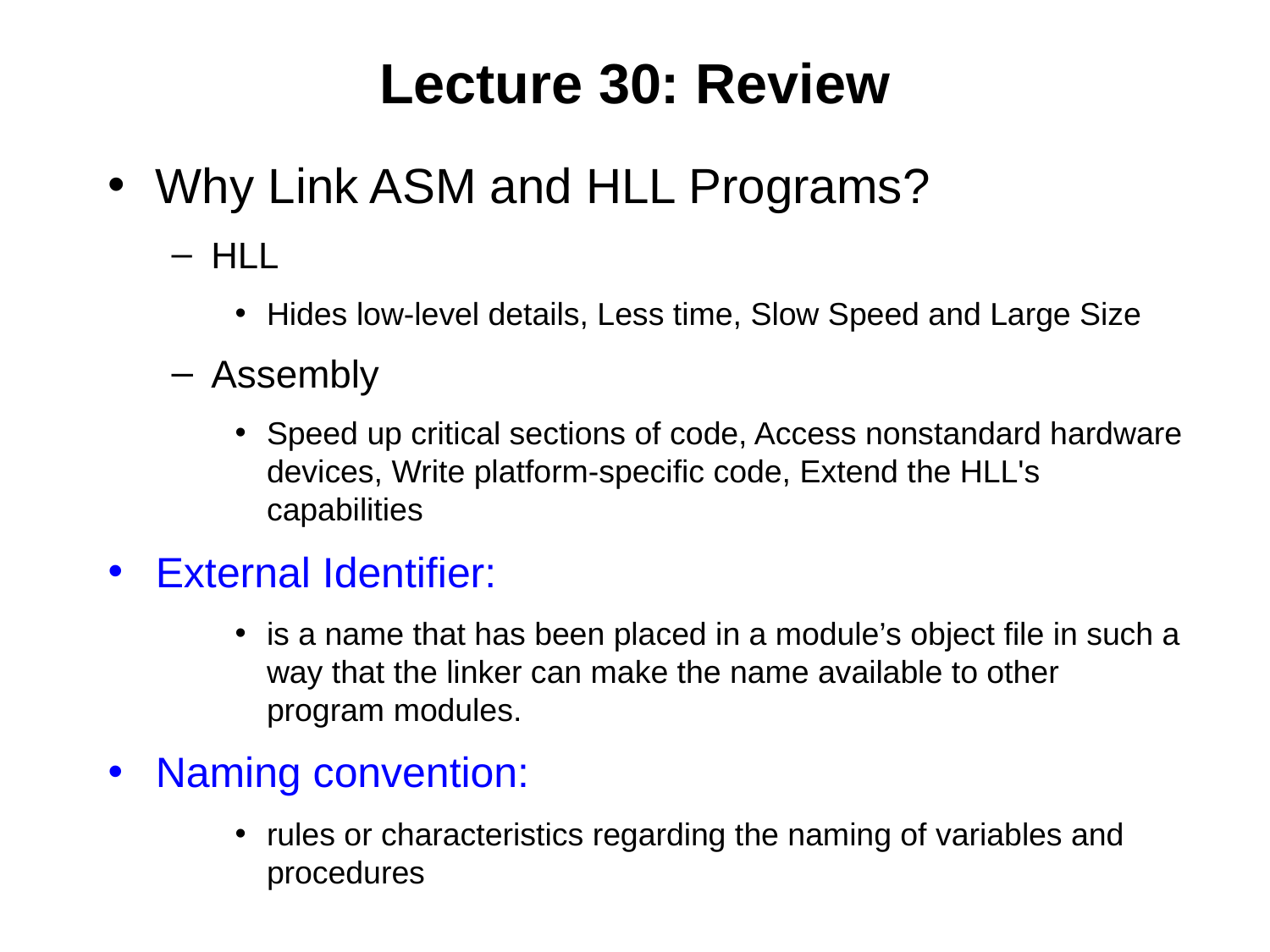

# Lecture 30: Review
Why Link ASM and HLL Programs?
HLL
Hides low-level details, Less time, Slow Speed and Large Size
Assembly
Speed up critical sections of code, Access nonstandard hardware devices, Write platform-specific code, Extend the HLL's capabilities
External Identifier:
is a name that has been placed in a module’s object file in such a way that the linker can make the name available to other program modules.
Naming convention:
rules or characteristics regarding the naming of variables and procedures